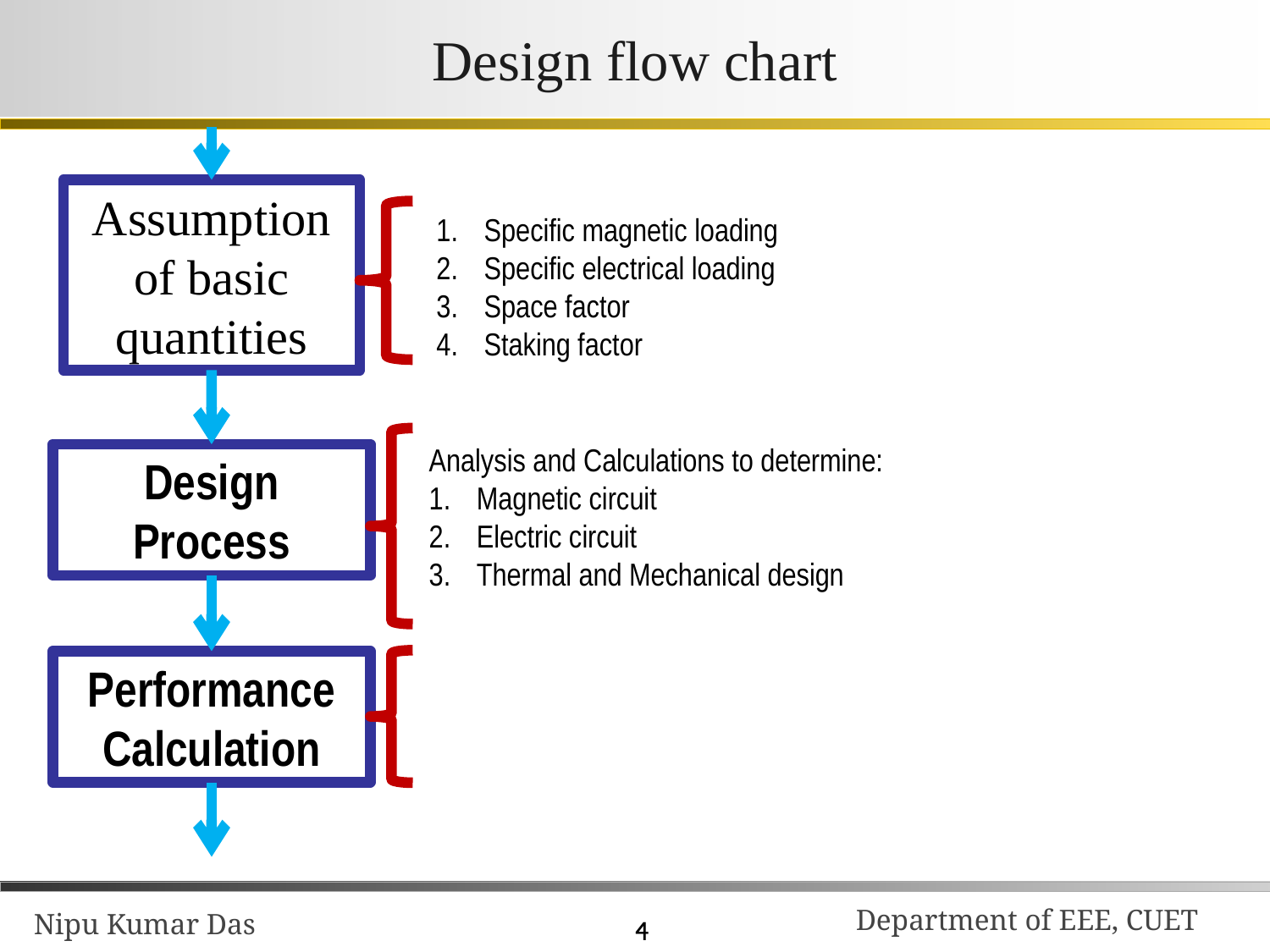

# Design flow chart
Assumption of basic quantities

Specific magnetic loading
Specific electrical loading
Space factor
Staking factor

Analysis and Calculations to determine:
Magnetic circuit
Electric circuit
Thermal and Mechanical design
Design Process

Performance Calculation